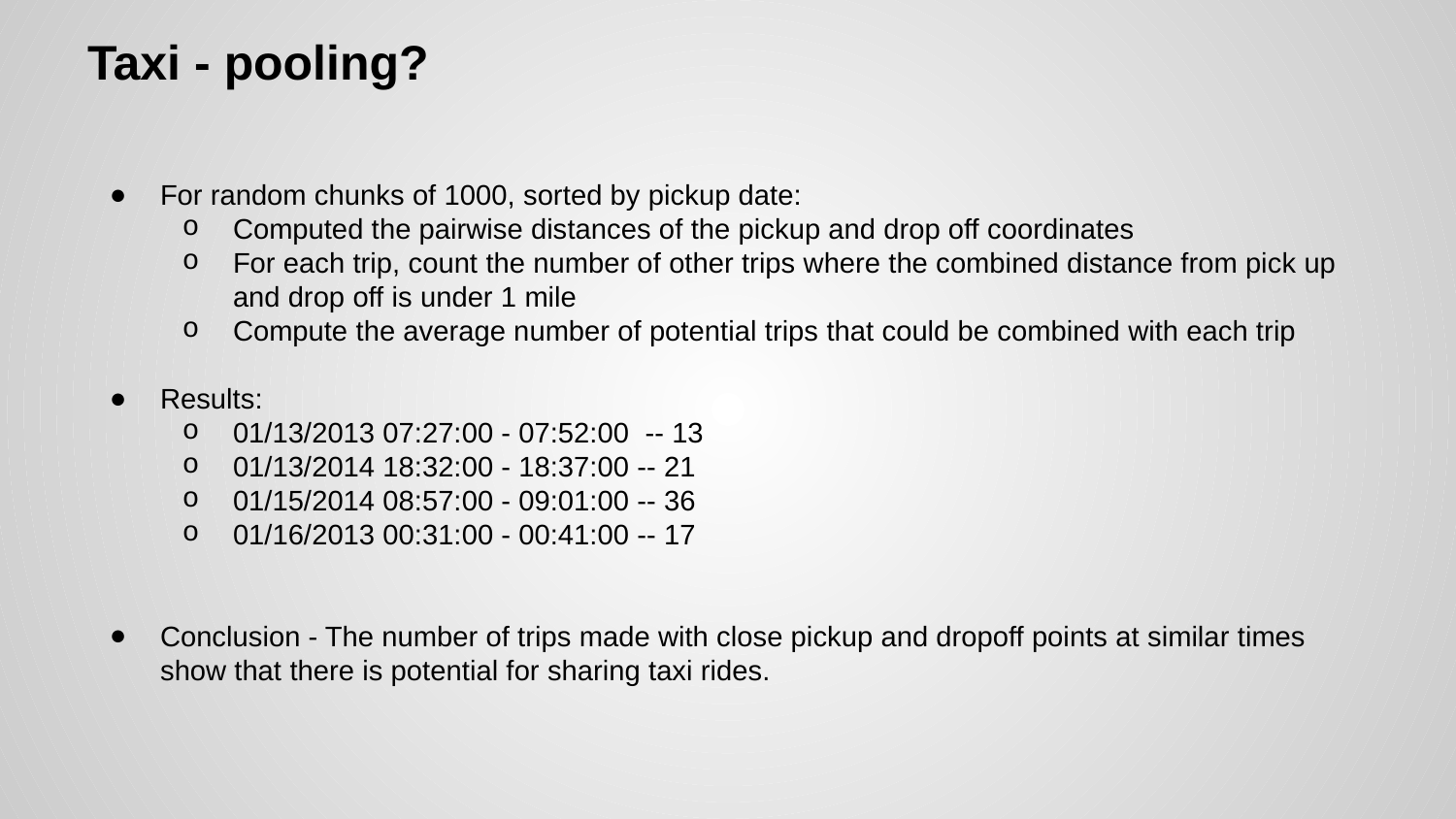

# Taxi - pooling?
For random chunks of 1000, sorted by pickup date:
Computed the pairwise distances of the pickup and drop off coordinates
For each trip, count the number of other trips where the combined distance from pick up and drop off is under 1 mile
Compute the average number of potential trips that could be combined with each trip
Results:
01/13/2013 07:27:00 - 07:52:00  -- 13
01/13/2014 18:32:00 - 18:37:00 -- 21
01/15/2014 08:57:00 - 09:01:00 -- 36
01/16/2013 00:31:00 - 00:41:00 -- 17
Conclusion - The number of trips made with close pickup and dropoff points at similar times show that there is potential for sharing taxi rides.